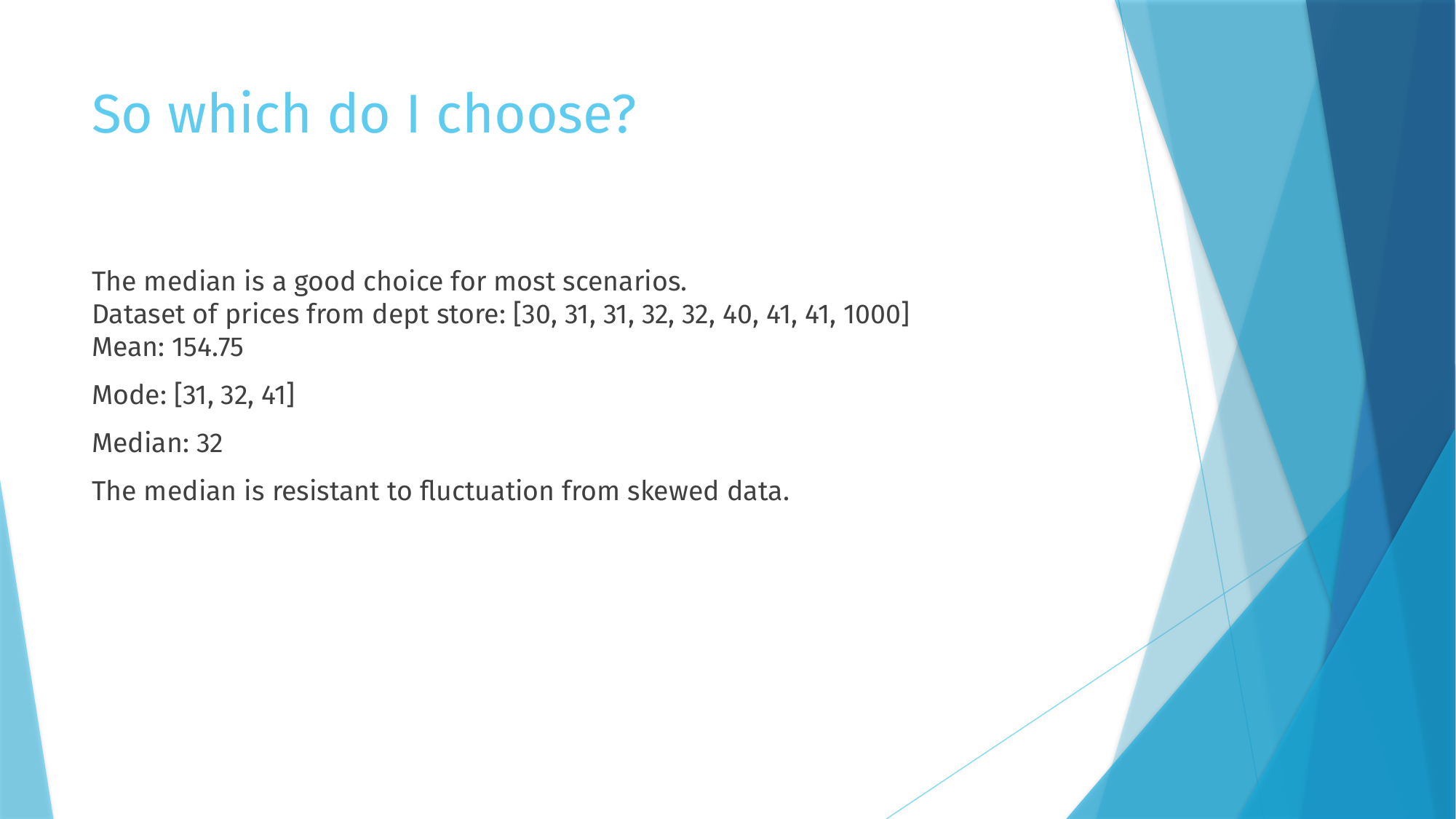

# So which do I choose?
The median is a good choice for most scenarios.
Dataset of prices from dept store: [30, 31, 31, 32, 32, 40, 41, 41, 1000]
Mean: 154.75
Mode: [31, 32, 41]
Median: 32
The median is resistant to fluctuation from skewed data.